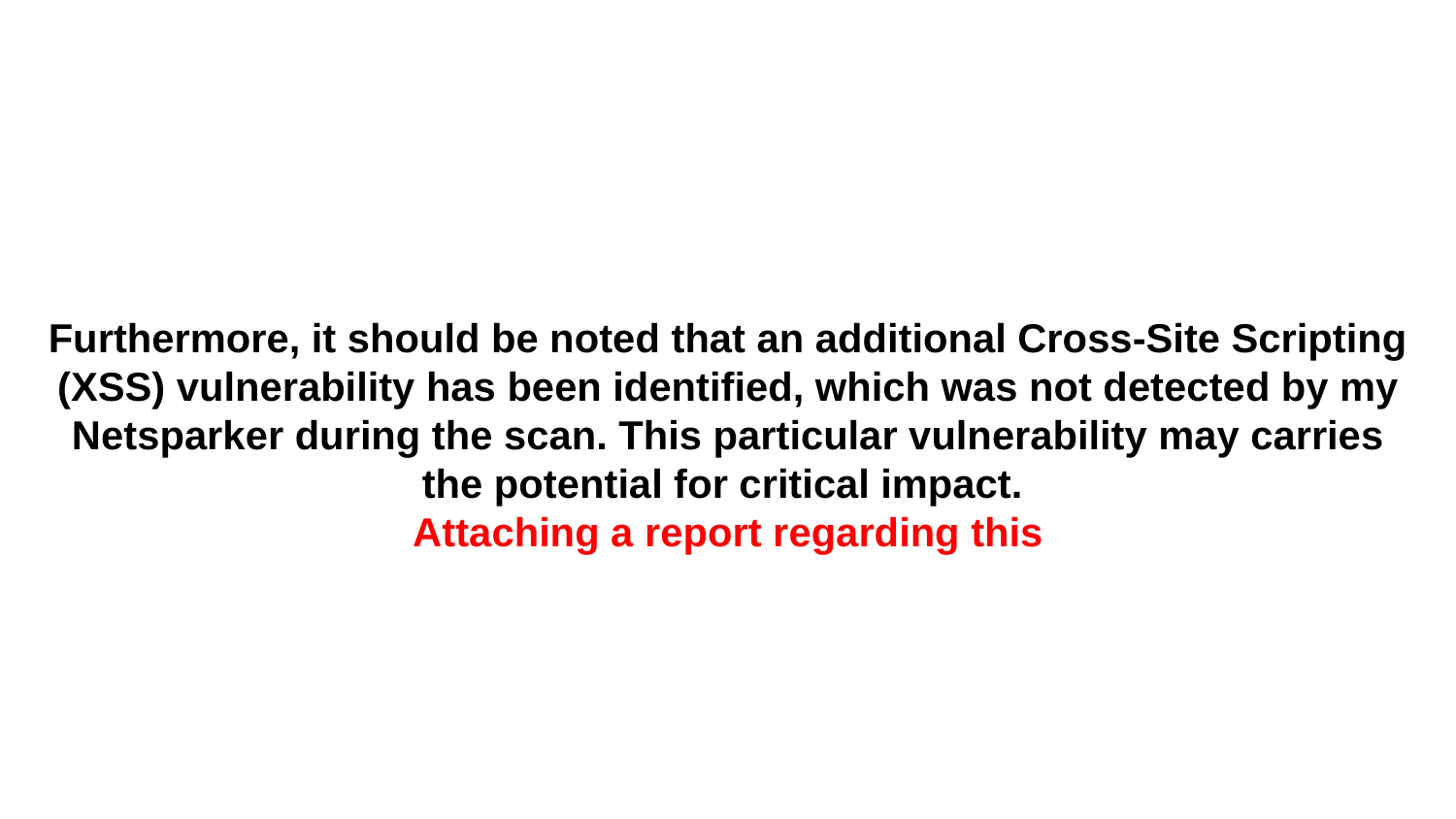

# Furthermore, it should be noted that an additional Cross-Site Scripting (XSS) vulnerability has been identified, which was not detected by my Netsparker during the scan. This particular vulnerability may carries the potential for critical impact. Attaching a report regarding this